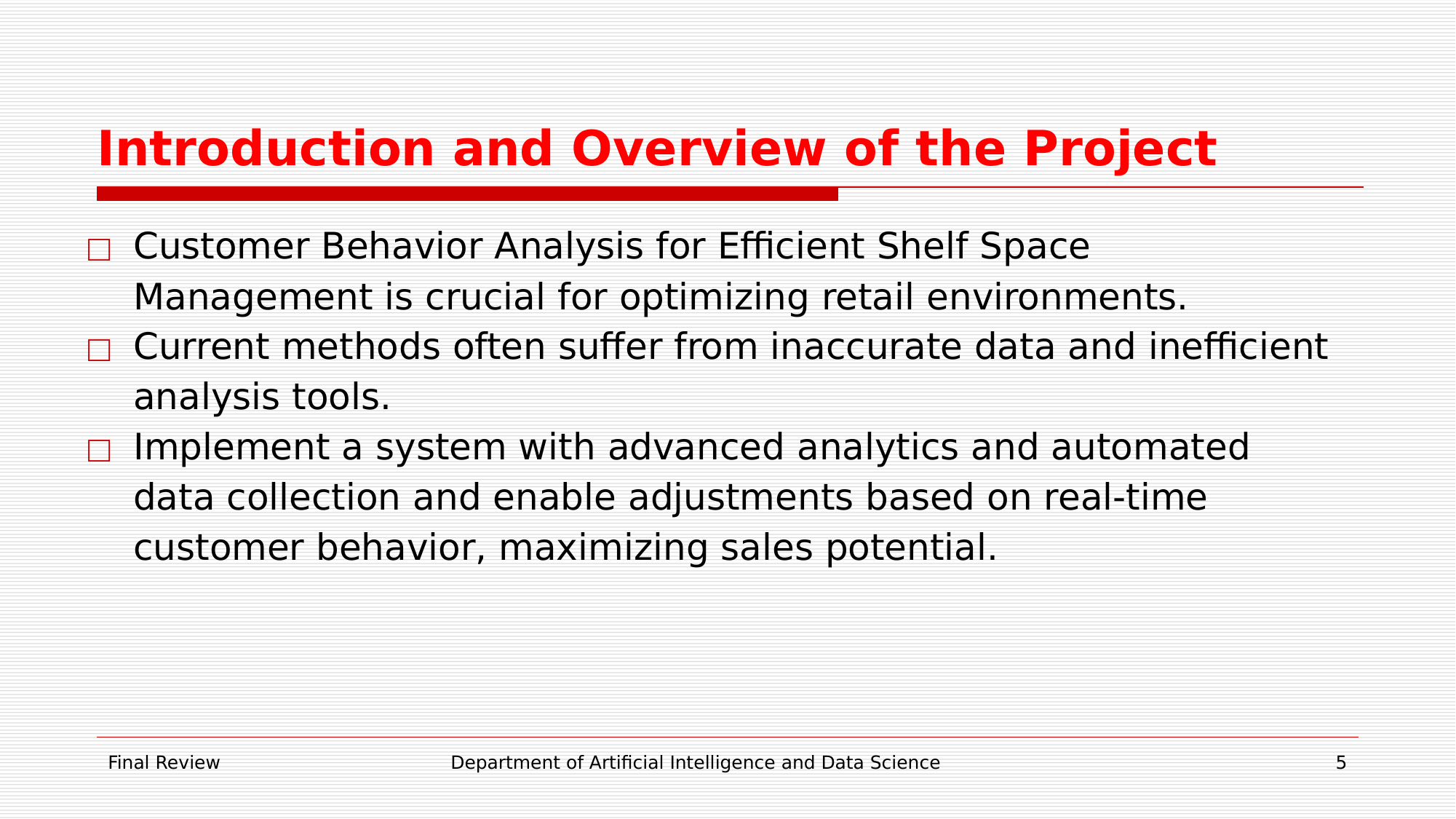

# Introduction and Overview of the Project

Customer Behavior Analysis for Efficient Shelf Space Management is crucial for optimizing retail environments.
Current methods often suffer from inaccurate data and inefficient analysis tools.
Implement a system with advanced analytics and automated data collection and enable adjustments based on real-time customer behavior, maximizing sales potential.

Final Review
Department of Artificial Intelligence and Data Science
5